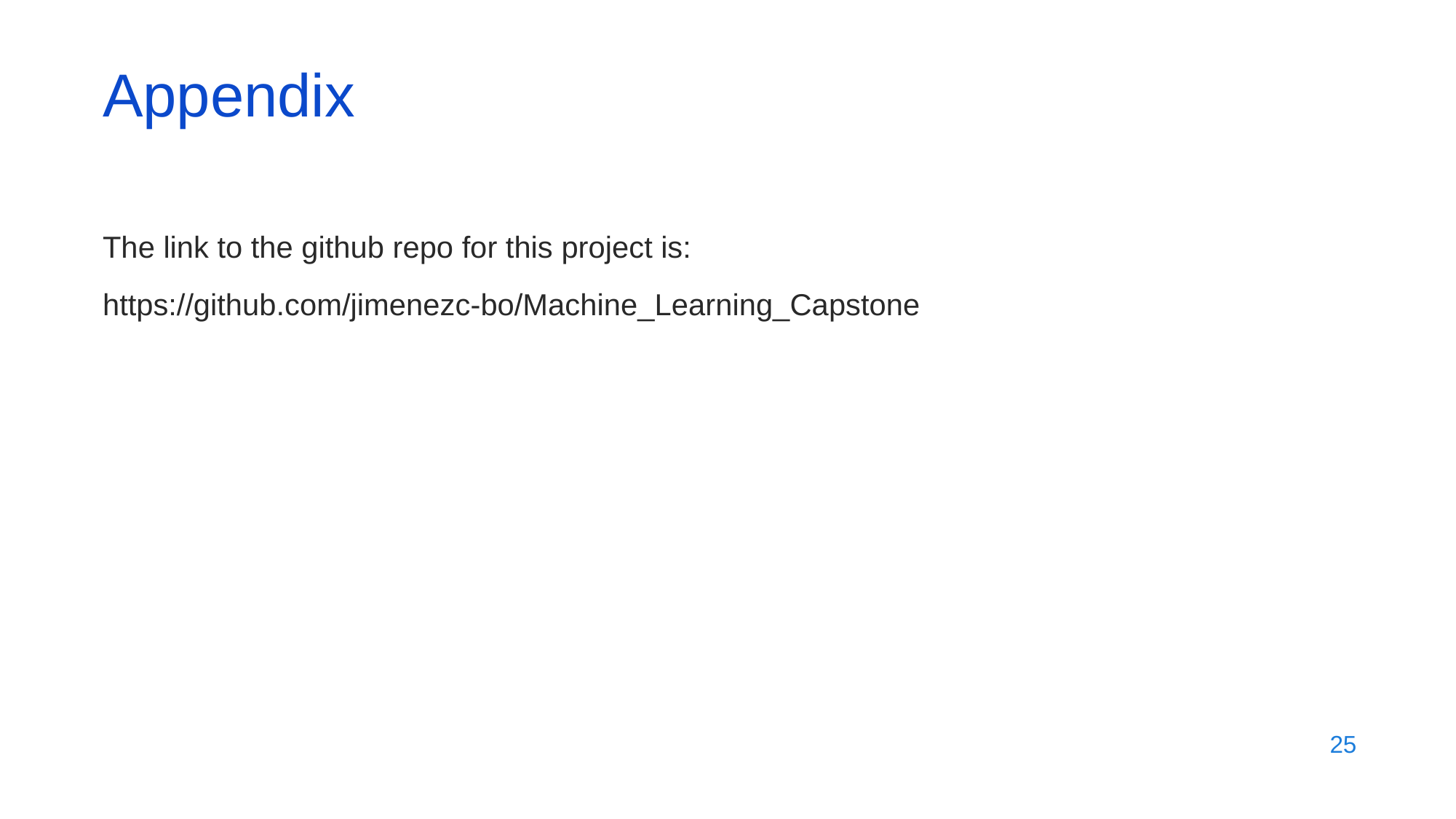

Appendix
The link to the github repo for this project is:
https://github.com/jimenezc-bo/Machine_Learning_Capstone
25